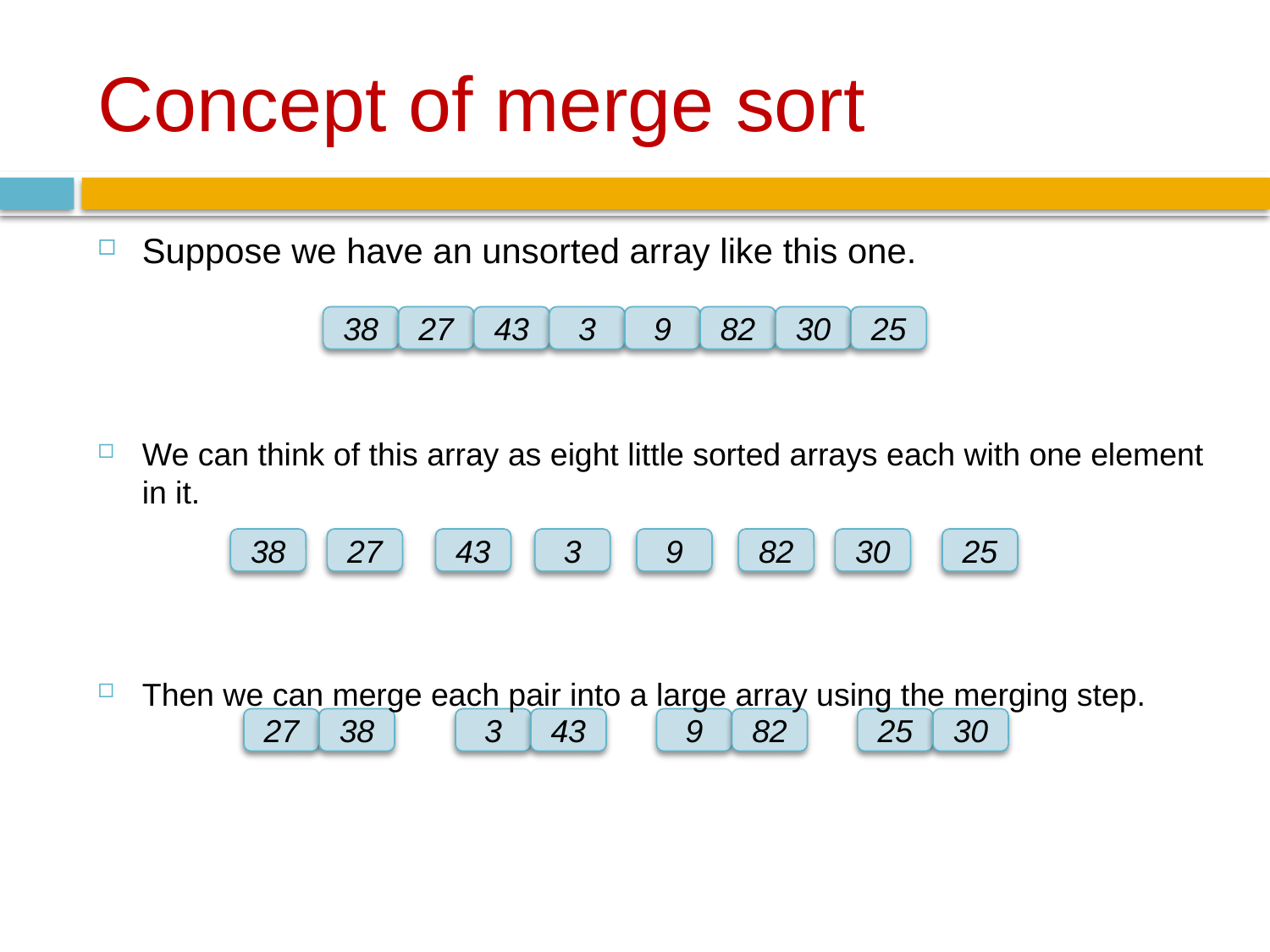

# Concept of merge sort
Suppose we have an unsorted array like this one.

We can think of this array as eight little sorted arrays each with one element in it.

Then we can merge each pair into a large array using the merging step.

38
27
43
3
9
82
30
25
38
27
43
3
9
82
30
25
27
38
3
43
9
82
25
30